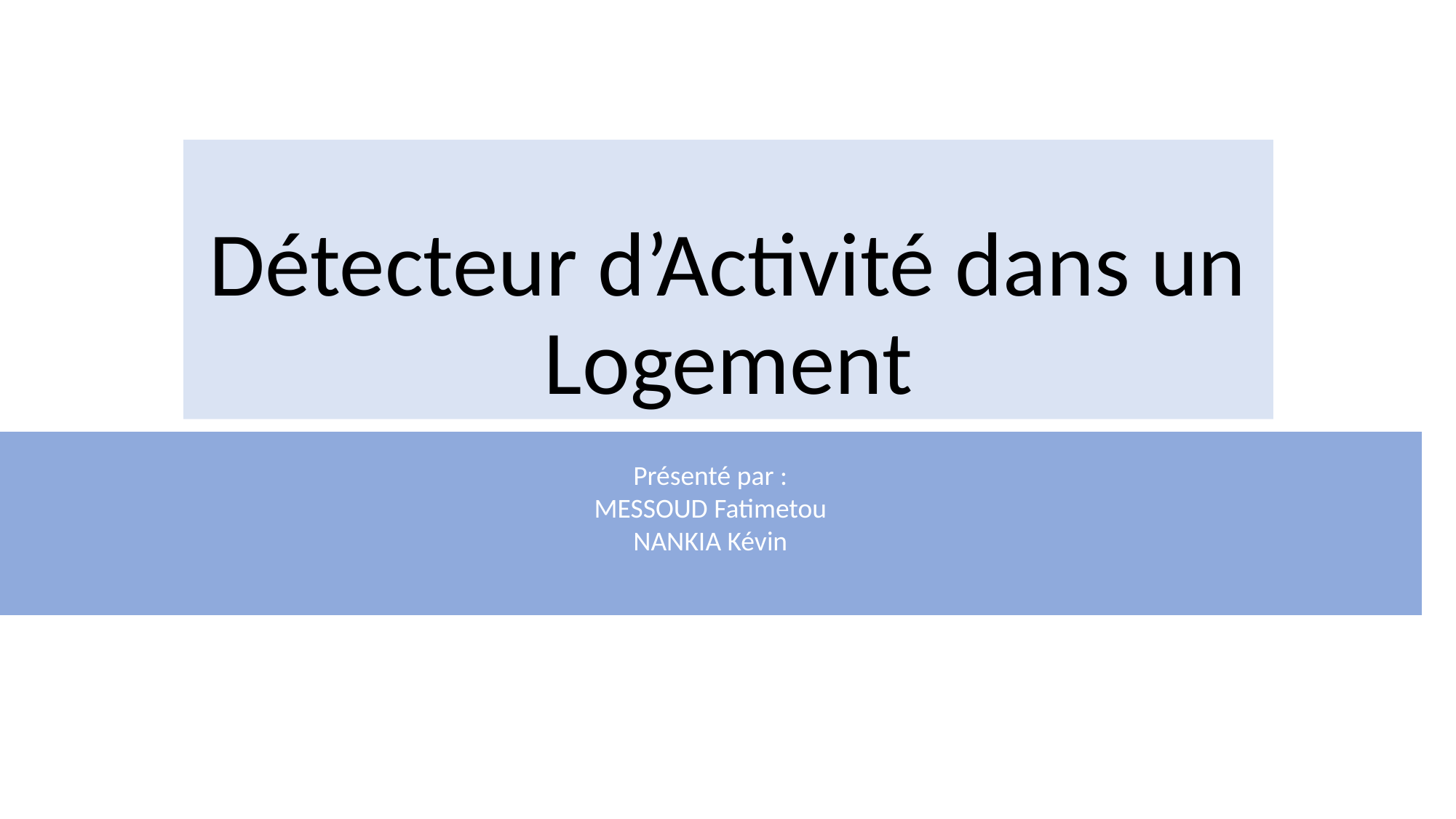

# Détecteur d’Activité dans un Logement
Présenté par :
MESSOUD Fatimetou
NANKIA Kévin